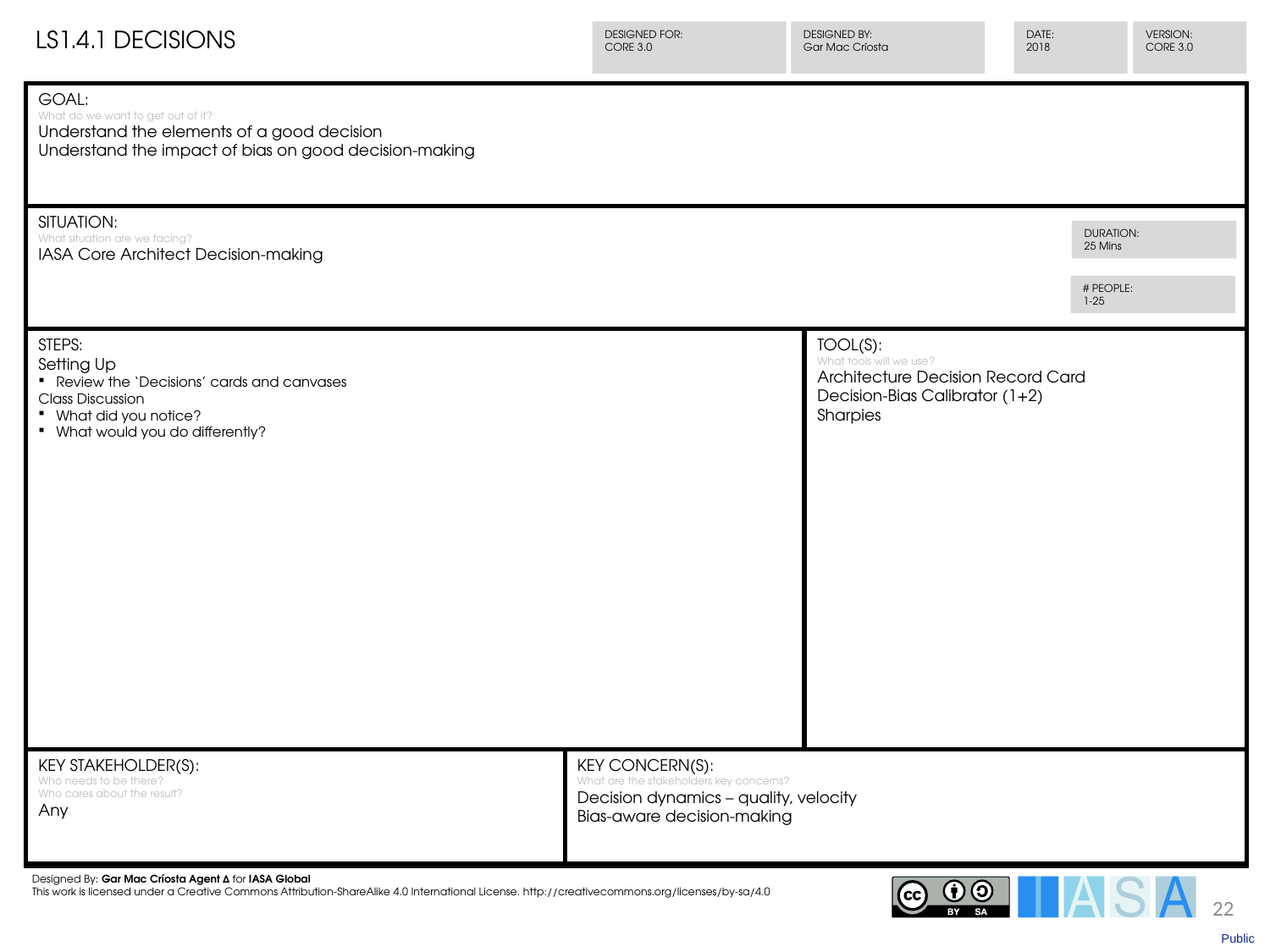

LS1.4.1 DECISIONS
VERSION:
CORE 3.0
DESIGNED FOR:
CORE 3.0
DESIGNED BY:
Gar Mac Críosta
DATE:
2018

GOAL:
What do we want to get out of it?
Understand the elements of a good decision
Understand the impact of bias on good decision-making
SITUATION:
What situation are we facing?
IASA Core Architect Decision-making
STEPS:
Setting Up
Review the ‘Decisions’ cards and canvases
Class Discussion
What did you notice?
What would you do differently?

TOOL(S):
What tools will we use?
Architecture Decision Record Card
Decision-Bias Calibrator (1+2)
Sharpies

KEY STAKEHOLDER(S):
Who needs to be there?
Who cares about the result?
Any
KEY CONCERN(S):
What are the stakeholders key concerns?
Decision dynamics – quality, velocity
Bias-aware decision-making
Designed By: Gar Mac Críosta Agent ∆ for IASA Global
This work is licensed under a Creative Commons Attribution-ShareAlike 4.0 International License. http://creativecommons.org/licenses/by-sa/4.0
DURATION:
25 Mins

# PEOPLE:
1-25

22